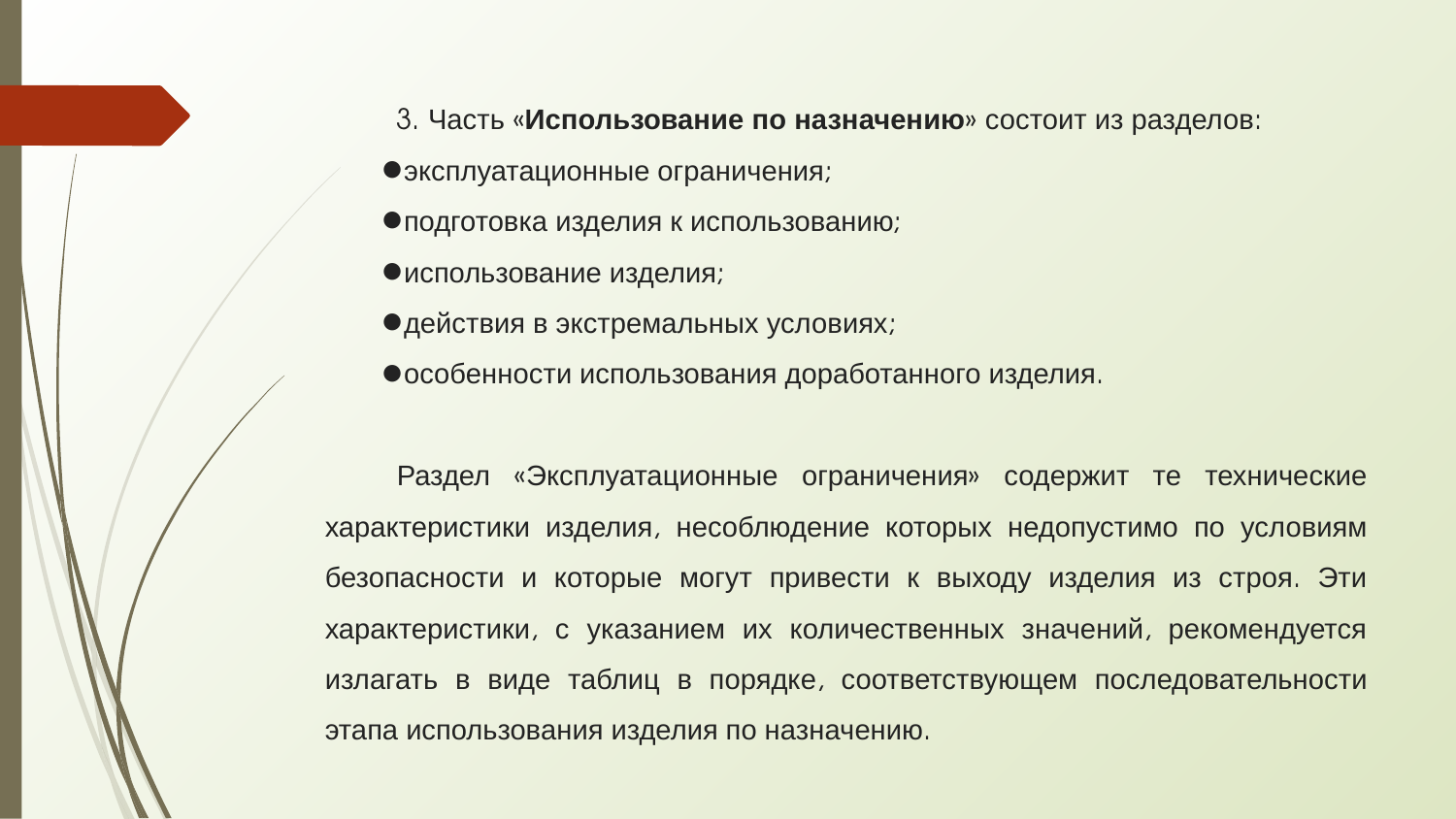

3. Часть «Использование по назначению» состоит из разделов:
эксплуатационные ограничения;
подготовка изделия к использованию;
использование изделия;
действия в экстремальных условиях;
особенности использования доработанного изделия.

Раздел «Эксплуатационные ограничения» содержит те технические характеристики изделия, несоблюдение которых недопустимо по условиям безопасности и которые могут привести к выходу изделия из строя. Эти характеристики, с указанием их количественных значений, рекомендуется излагать в виде таблиц в порядке, соответствующем последовательности этапа использования изделия по назначению.